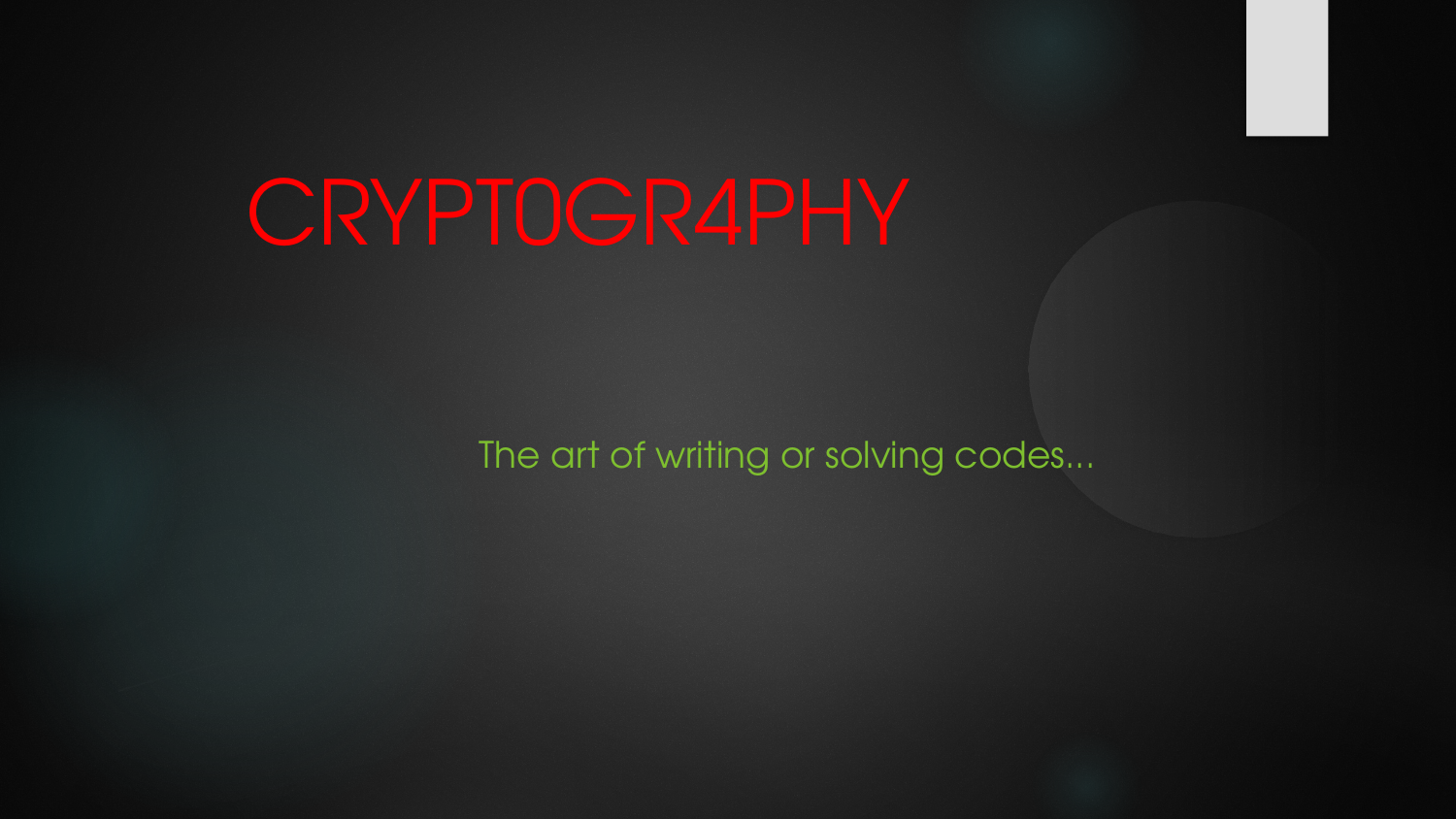

CRYPT0GR4PHY
The art of writing or solving codes...